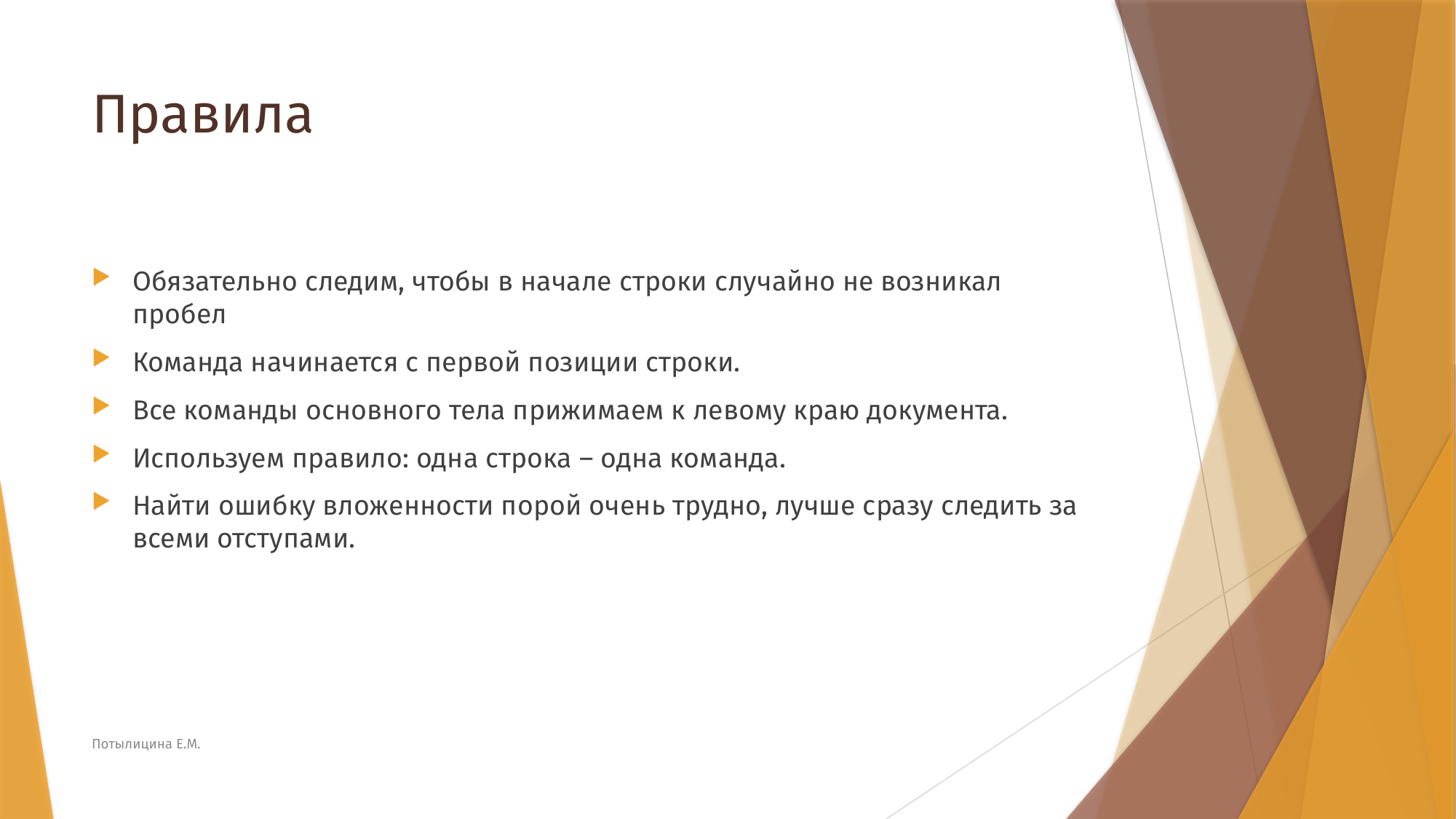

# Правила
Обязательно следим, чтобы в начале строки случайно не возникал пробел
Команда начинается с первой позиции строки.
Все команды основного тела прижимаем к левому краю документа.
Используем правило: одна строка – одна команда.
Найти ошибку вложенности порой очень трудно, лучше сразу следить за всеми отступами.
Потылицина Е.М.